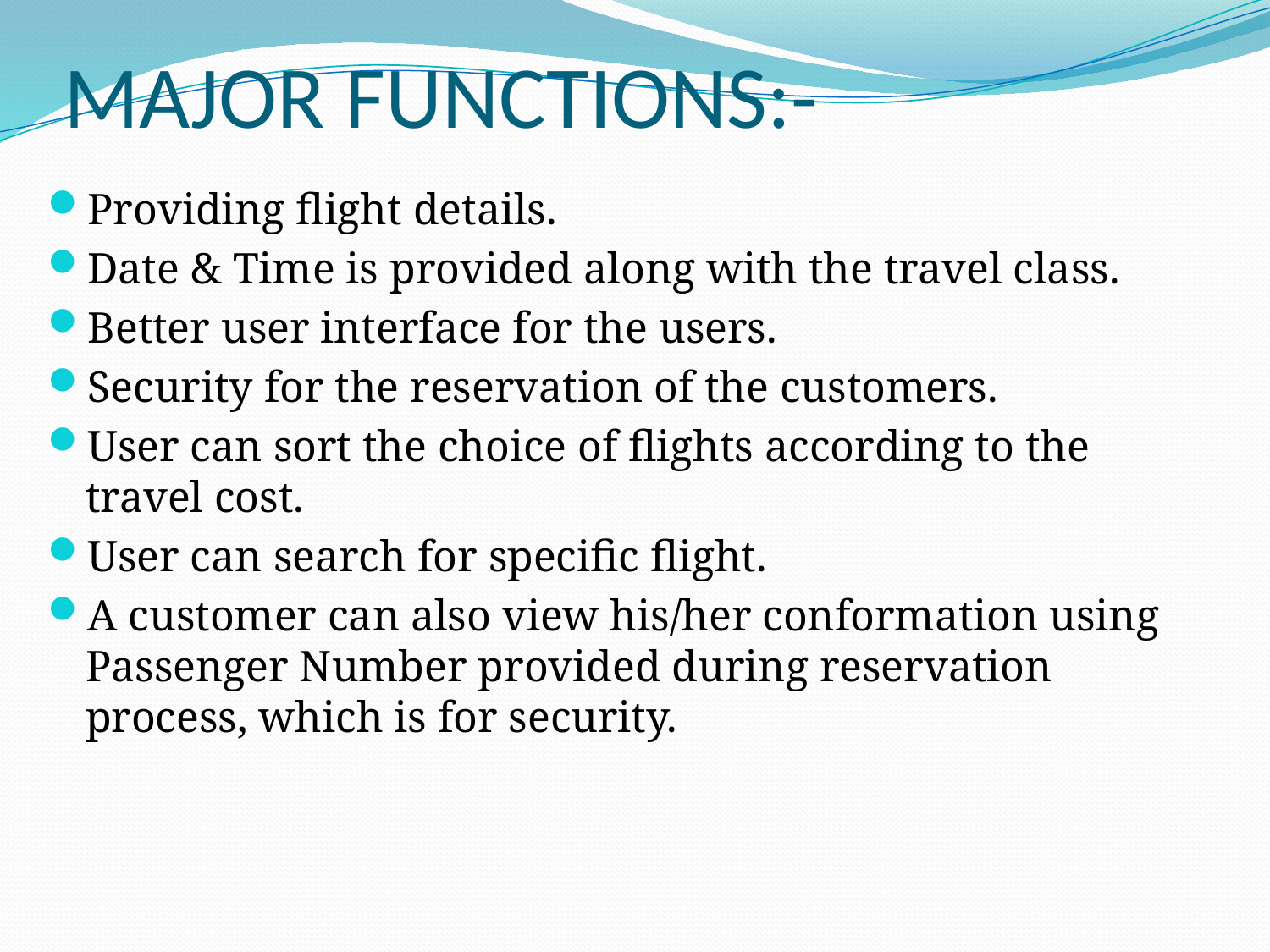

# MAJOR FUNCTIONS:-
Providing flight details.
Date & Time is provided along with the travel class.
Better user interface for the users.
Security for the reservation of the customers.
User can sort the choice of flights according to the  travel cost.
User can search for specific flight.
A customer can also view his/her conformation using Passenger Number provided during reservation process, which is for security.